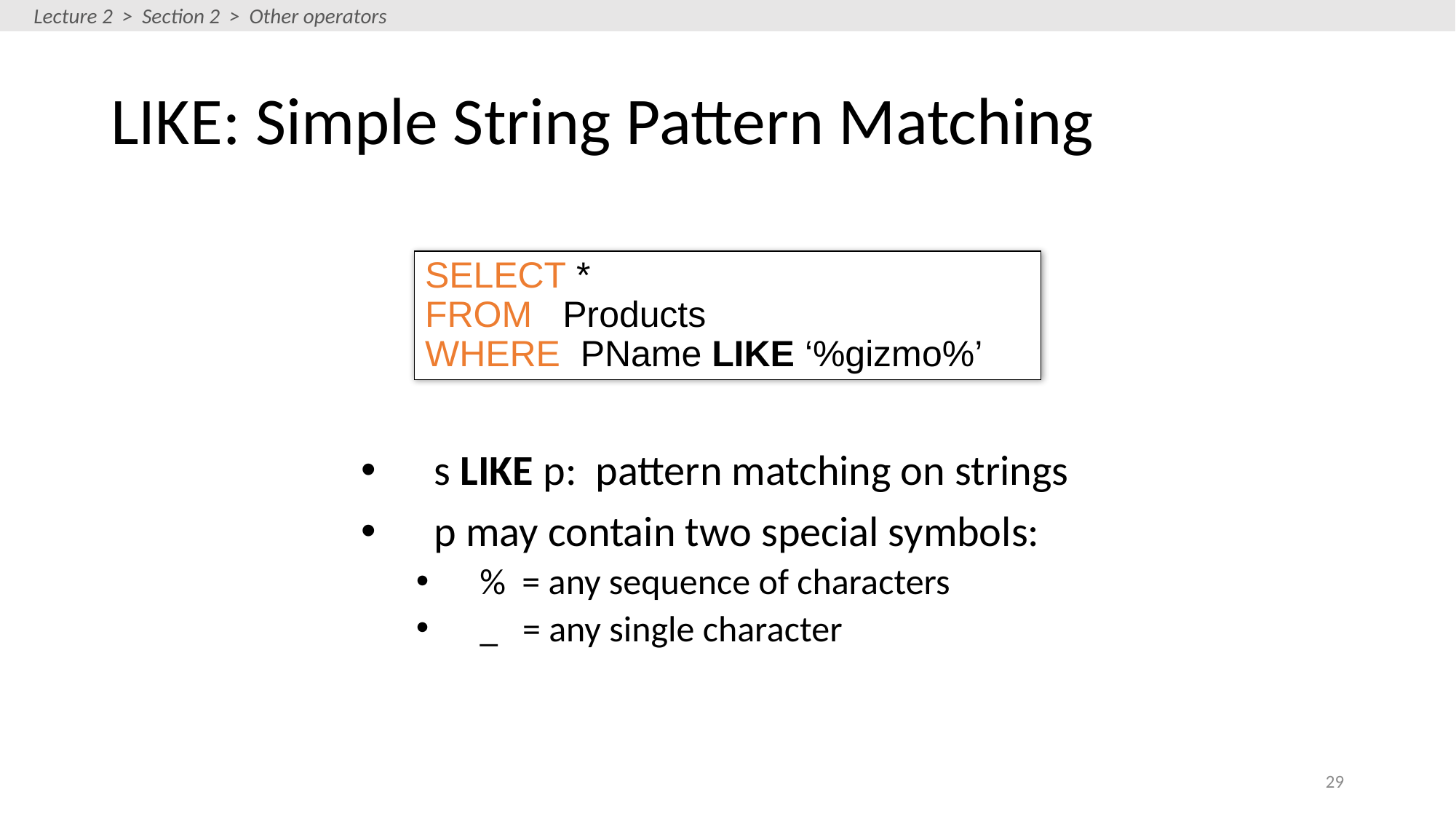

Lecture 2  >  Section 2  >  Other operators
# LIKE: Simple String Pattern Matching
SELECT *
FROM   Products
WHERE  PName LIKE ‘%gizmo%’
s LIKE p:  pattern matching on strings
p may contain two special symbols:
%  = any sequence of characters
_   = any single character
29